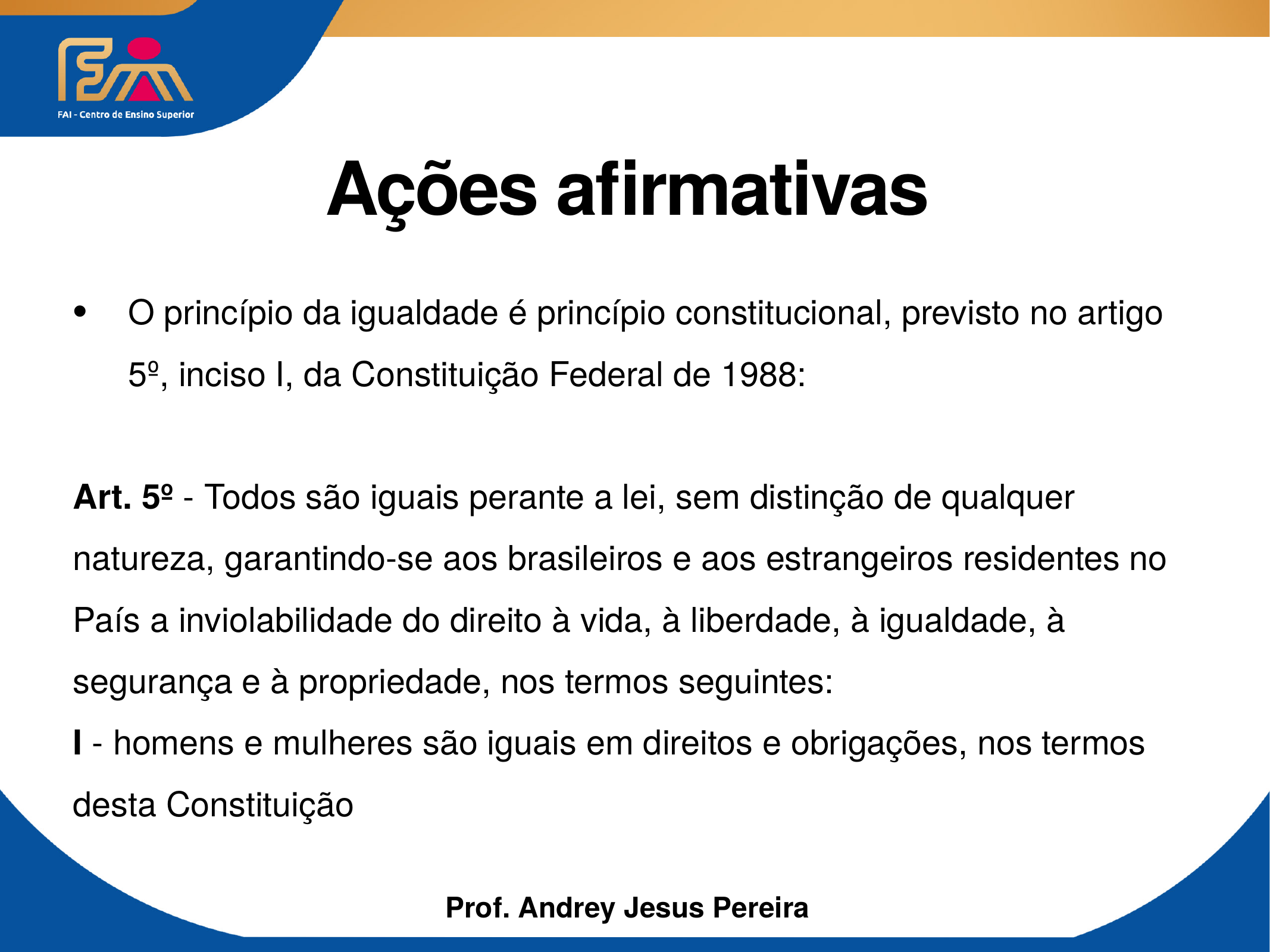

# Ações afirmativas
O princípio da igualdade é princípio constitucional, previsto no artigo 5º, inciso I, da Constituição Federal de 1988:

Art. 5º - Todos são iguais perante a lei, sem distinção de qualquer natureza, garantindo-se aos brasileiros e aos estrangeiros residentes no País a inviolabilidade do direito à vida, à liberdade, à igualdade, à segurança e à propriedade, nos termos seguintes:
I - homens e mulheres são iguais em direitos e obrigações, nos termos desta Constituição
Prof. Andrey Jesus Pereira